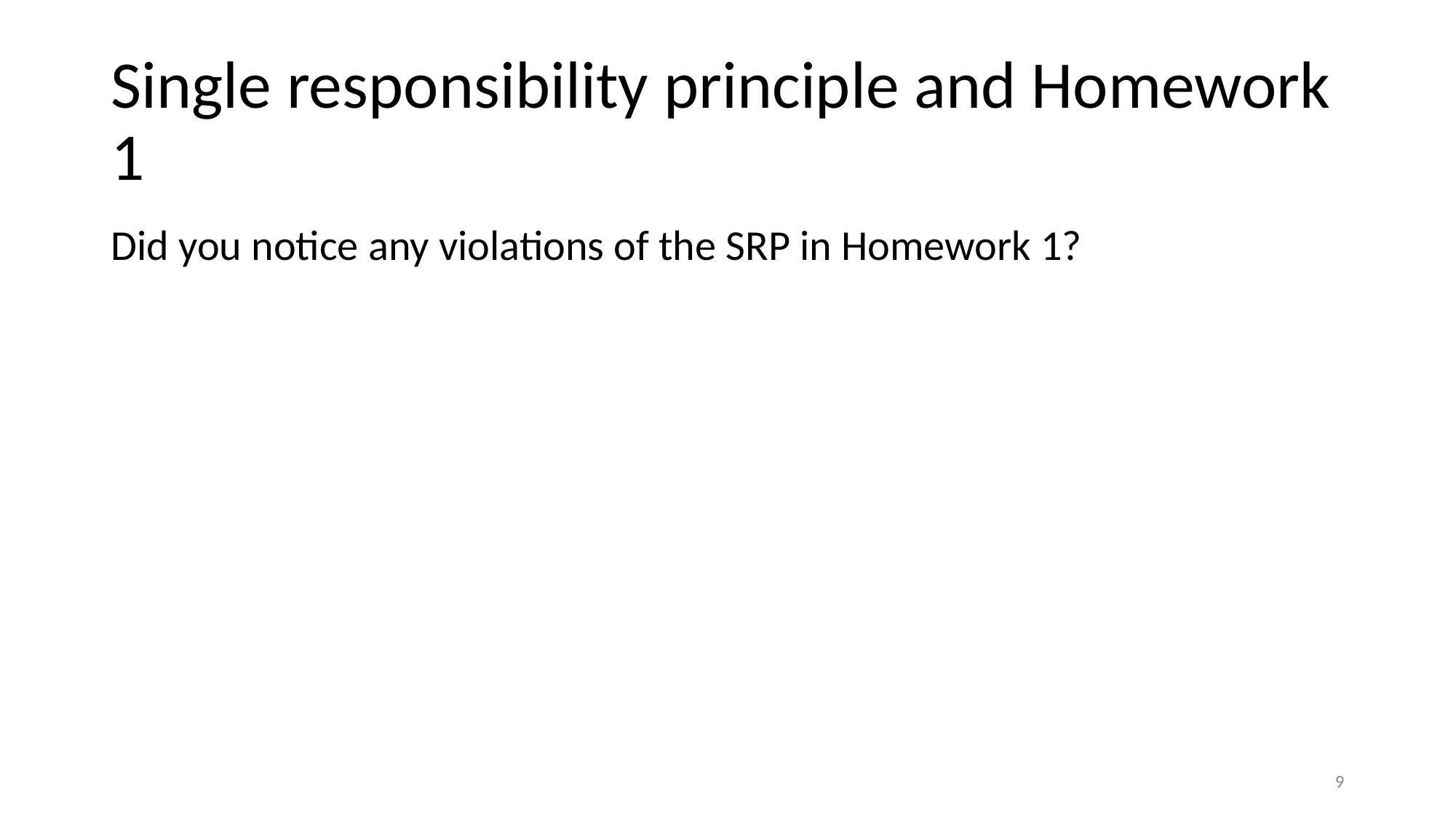

# Single responsibility principle and Homework 1
Did you notice any violations of the SRP in Homework 1?
9